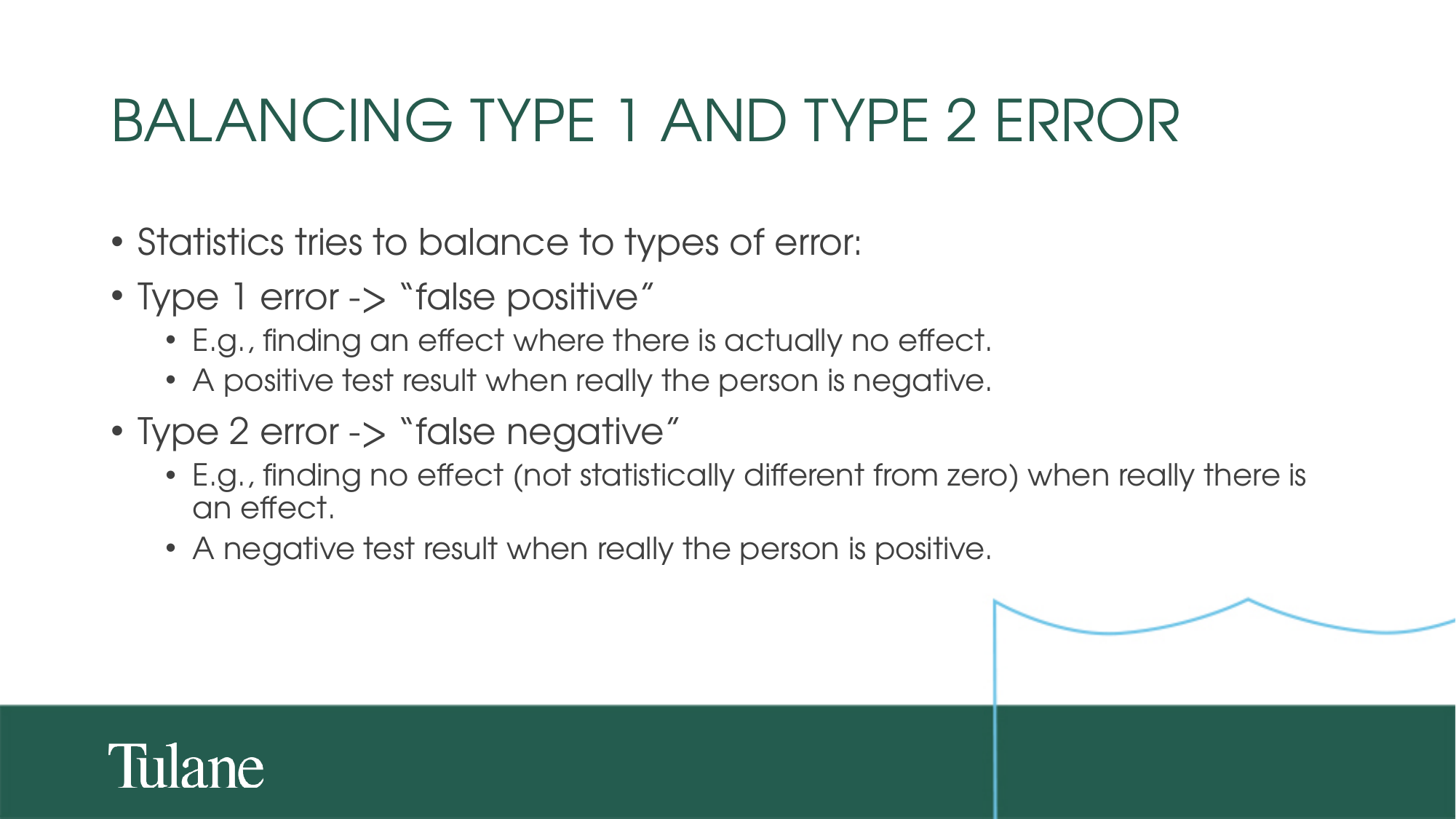

# Balancing Type 1 and Type 2 Error
Statistics tries to balance to types of error:
Type 1 error -> “false positive”
E.g., finding an effect where there is actually no effect.
A positive test result when really the person is negative.
Type 2 error -> “false negative”
E.g., finding no effect (not statistically different from zero) when really there is an effect.
A negative test result when really the person is positive.